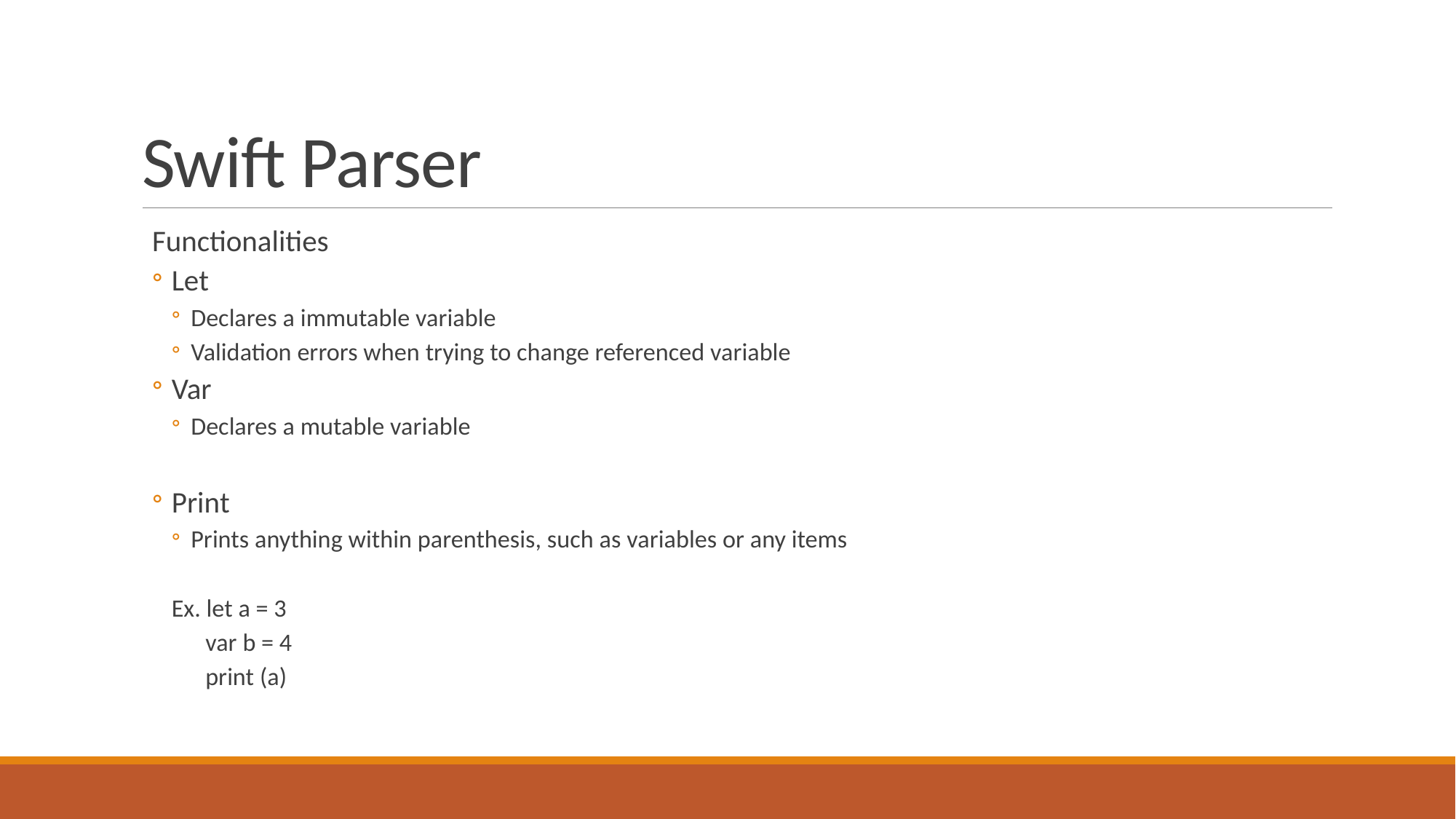

# Swift Parser
Functionalities
Let
Declares a immutable variable
Validation errors when trying to change referenced variable
Var
Declares a mutable variable

Print
Prints anything within parenthesis, such as variables or any items

Ex. let a = 3
      var b = 4
      print (a)